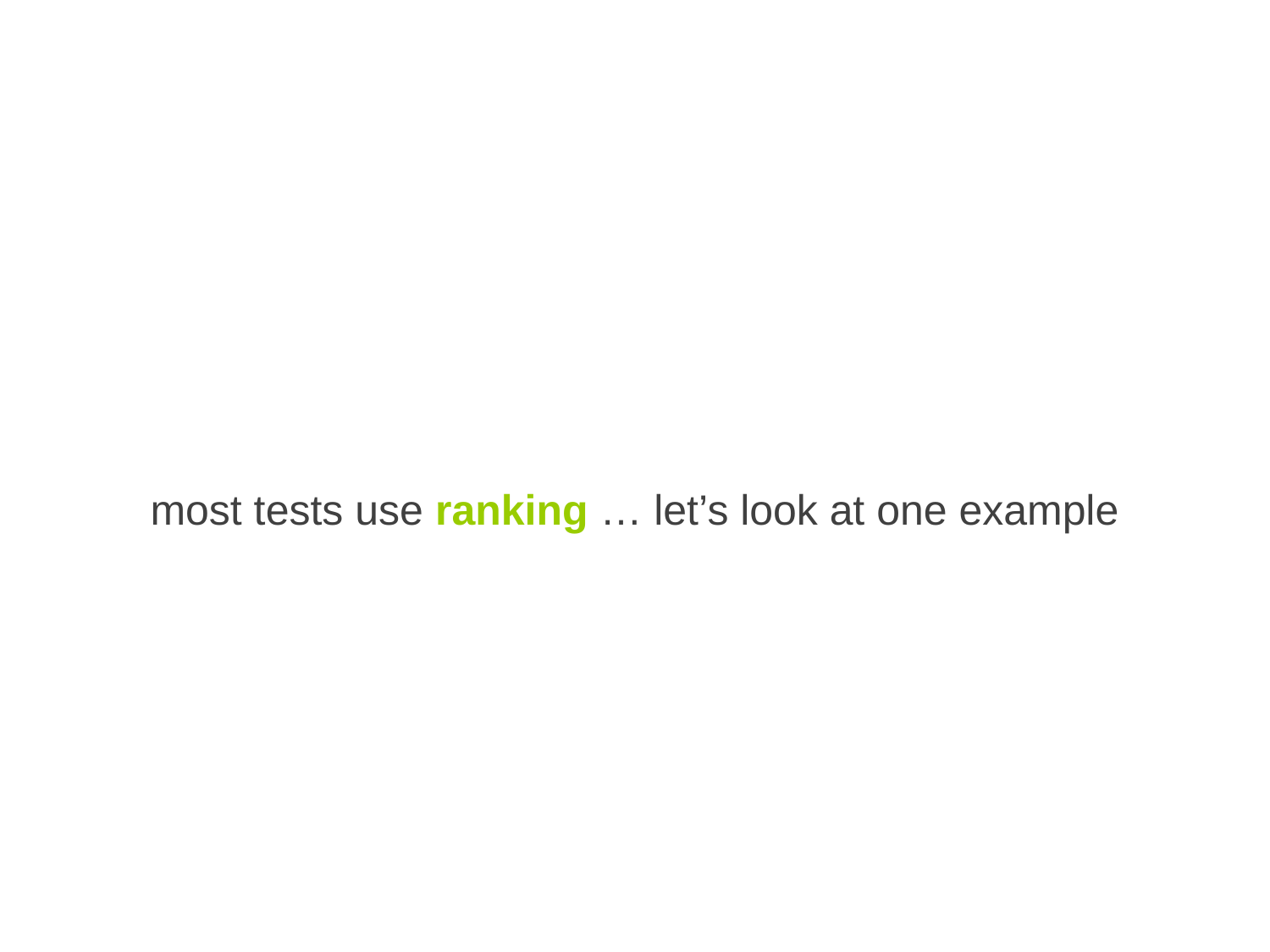

most tests use ranking … let’s look at one example